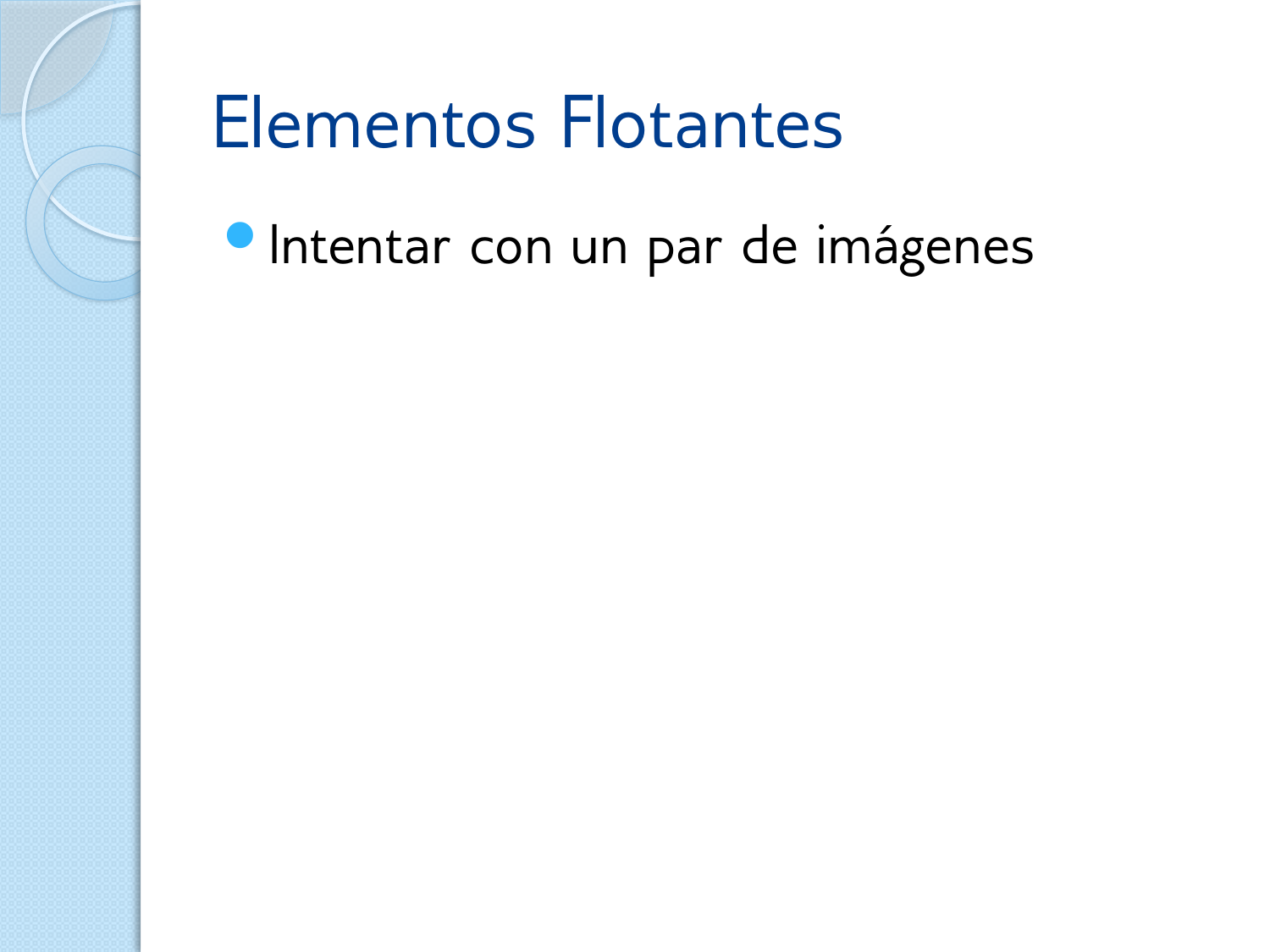

# Elementos Flotantes
Intentar con un par de imágenes